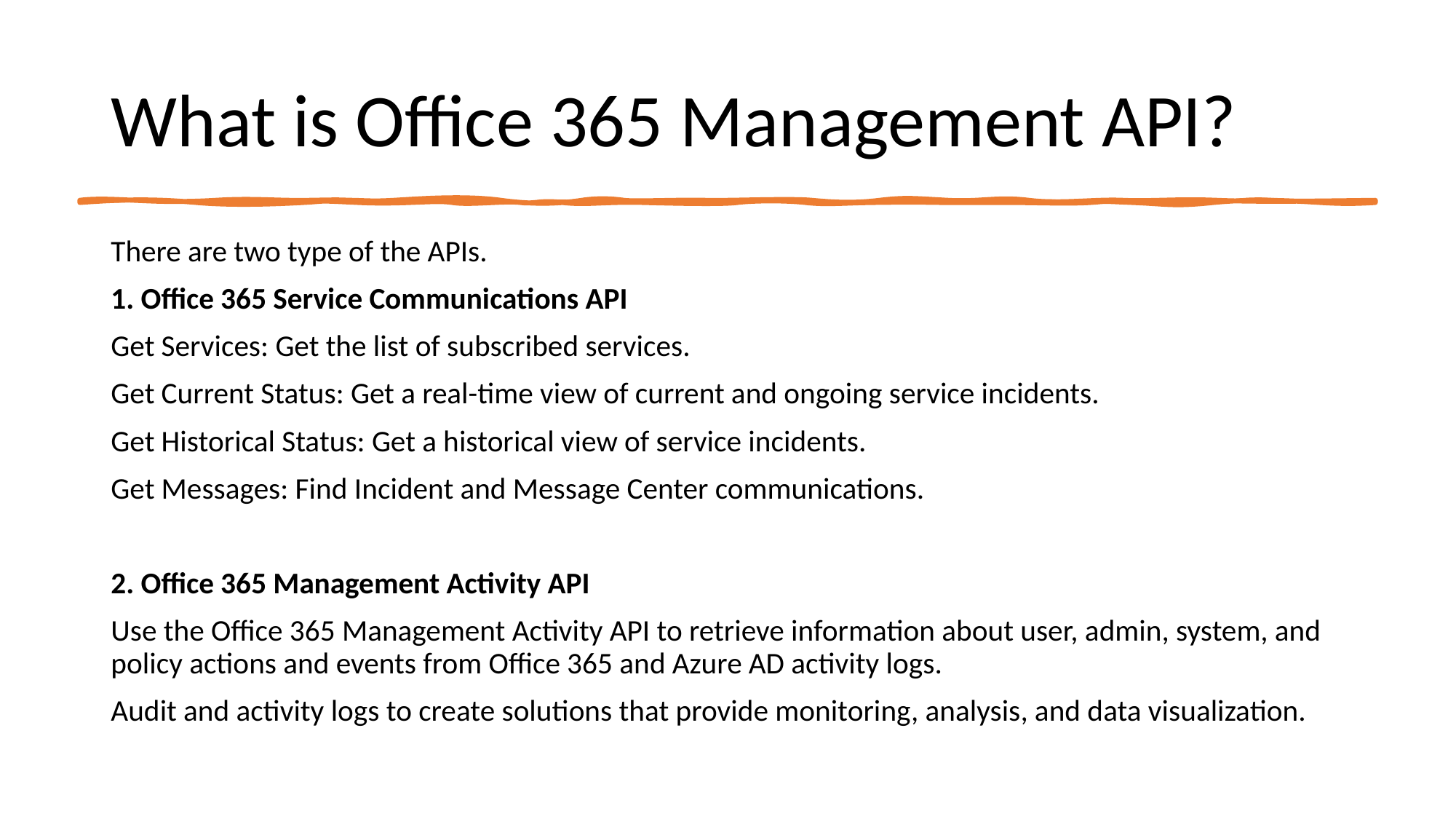

# What is Office 365 Management API?

There are two type of the APIs.
1. Office 365 Service Communications API
Get Services: Get the list of subscribed services.
Get Current Status: Get a real-time view of current and ongoing service incidents.
Get Historical Status: Get a historical view of service incidents.
Get Messages: Find Incident and Message Center communications.

2. Office 365 Management Activity API
Use the Office 365 Management Activity API to retrieve information about user, admin, system, and policy actions and events from Office 365 and Azure AD activity logs.
Audit and activity logs to create solutions that provide monitoring, analysis, and data visualization.